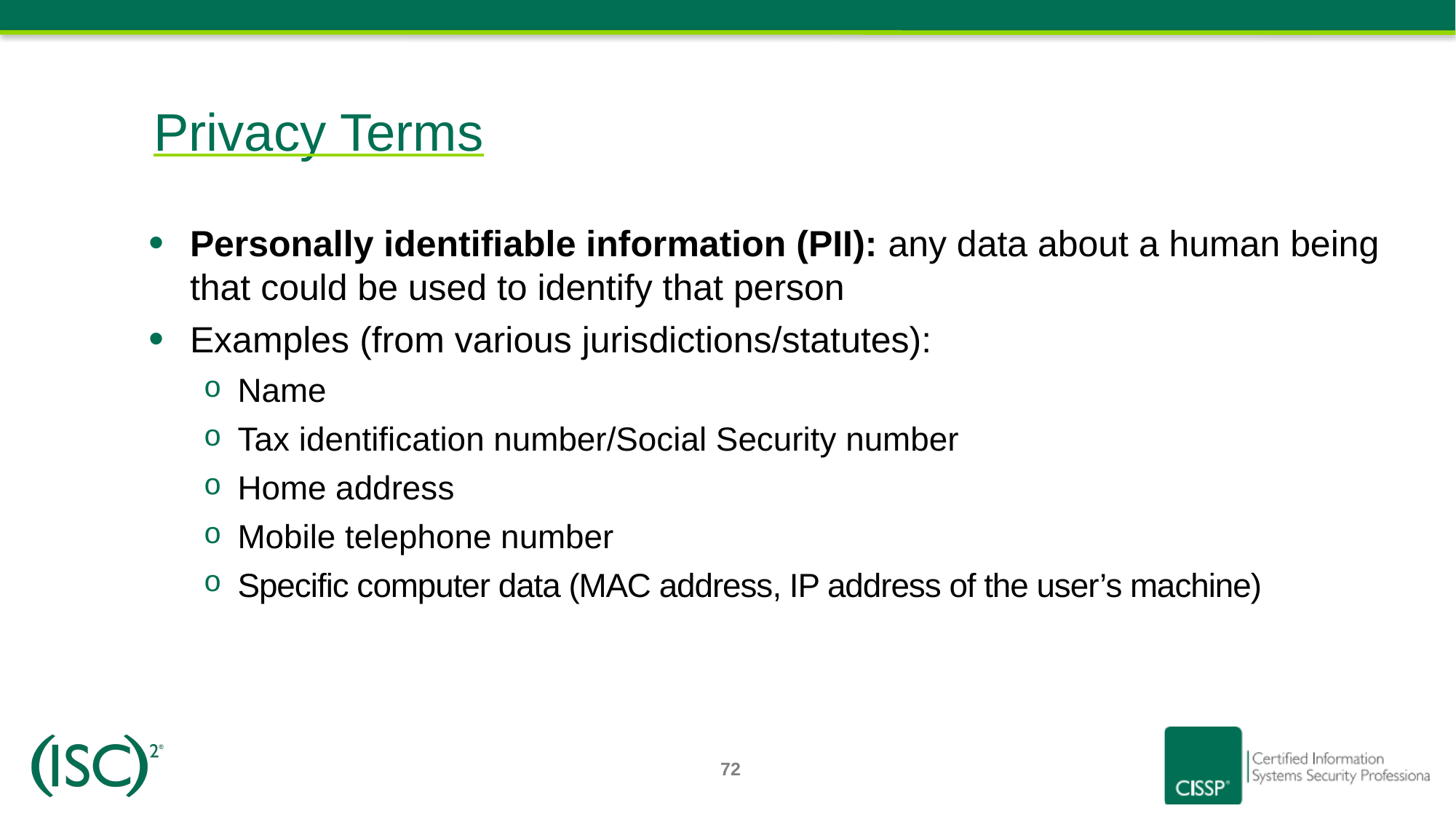

# Privacy Terms
Personally identifiable information (PII): any data about a human being that could be used to identify that person
Examples (from various jurisdictions/statutes):
Name
Tax identification number/Social Security number
Home address
Mobile telephone number
Specific computer data (MAC address, IP address of the user’s machine)